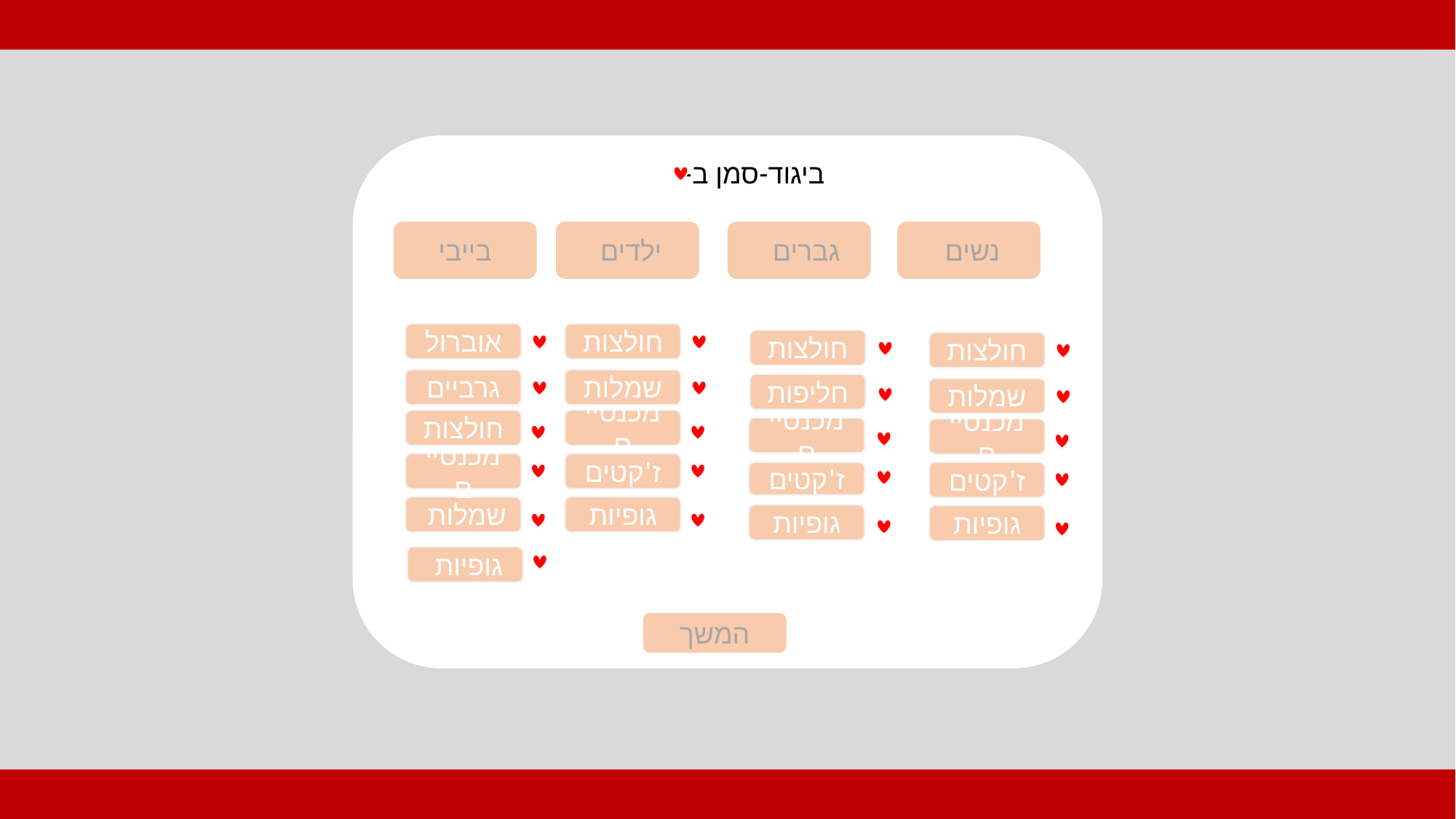

ביגוד-סמן ב-

בייבי
ילדים
גברים
נשים
אוברול
חולצות
חולצות
חולצות

גרביים
שמלות
חליפות
שמלות
חולצות
מכנסיים
מכנסיים
מכנסיים
מכנסיים
ז'קטים
ז'קטים
ז'קטים
שמלות
גופיות
גופיות
גופיות
גופיות

המשך